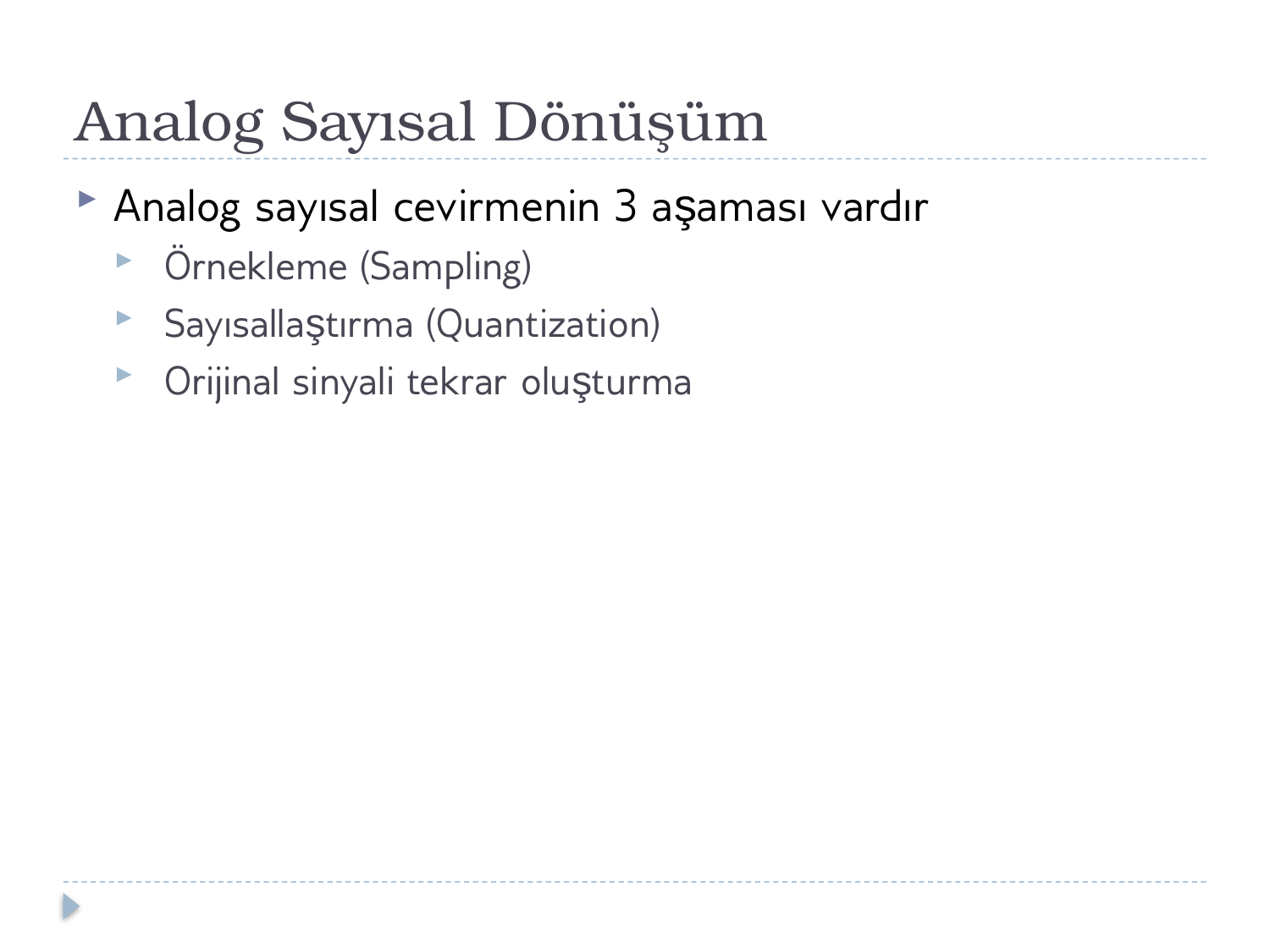

# Analog Sayısal Dönüşüm
Analog sayısal cevirmenin 3 aşaması vardır
 Örnekleme (Sampling)
 Sayısallaştırma (Quantization)
 Orijinal sinyali tekrar oluşturma